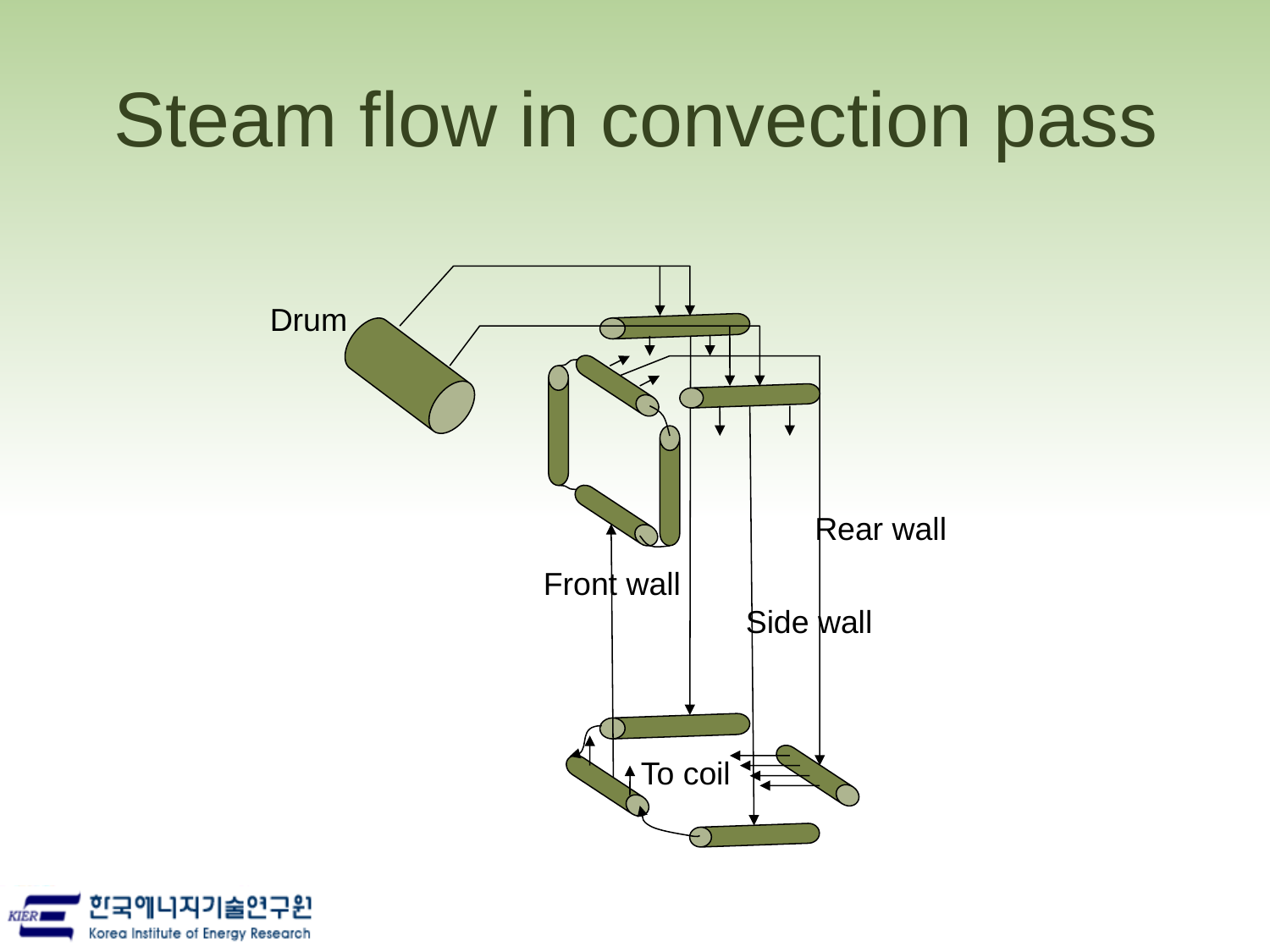

# Steam flow in convection pass

Drum
Rear wall
Front wall
Side wall
To coil